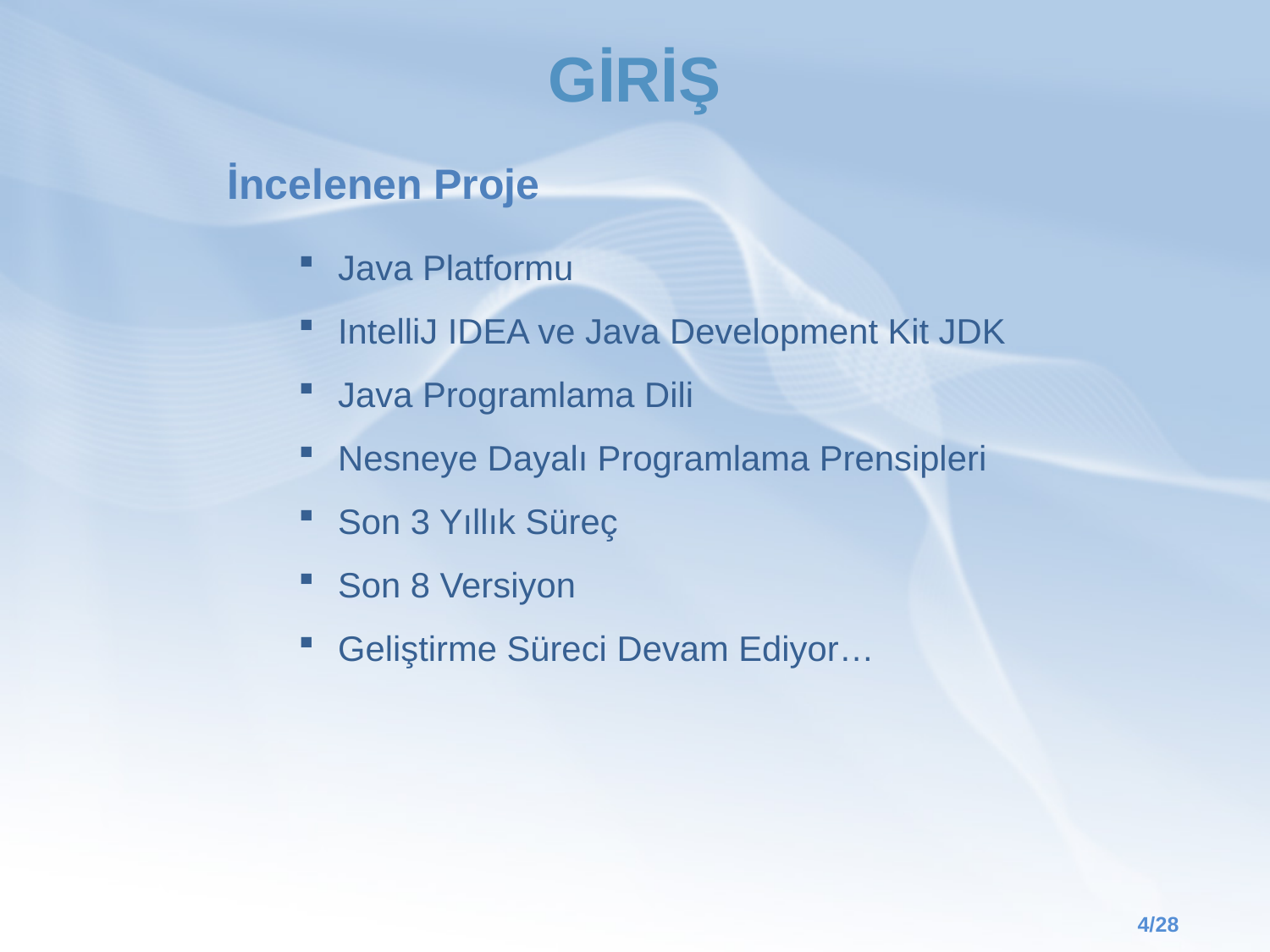

# GİRİŞ
İncelenen Proje
Java Platformu
IntelliJ IDEA ve Java Development Kit JDK
Java Programlama Dili
Nesneye Dayalı Programlama Prensipleri
Son 3 Yıllık Süreç
Son 8 Versiyon
Geliştirme Süreci Devam Ediyor…

Yusuf Özçevik
4/28